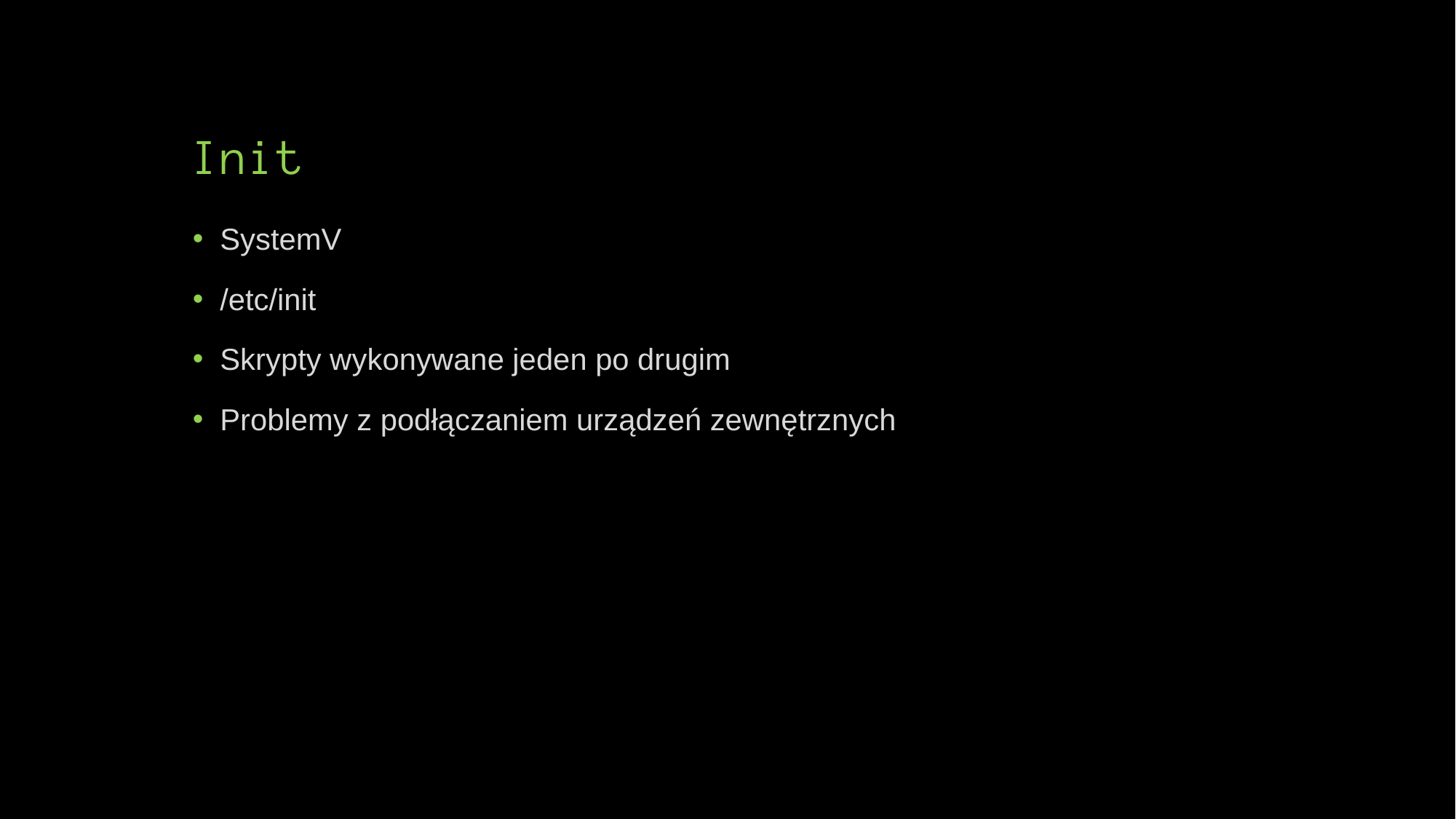

# Init
SystemV
/etc/init
Skrypty wykonywane jeden po drugim
Problemy z podłączaniem urządzeń zewnętrznych